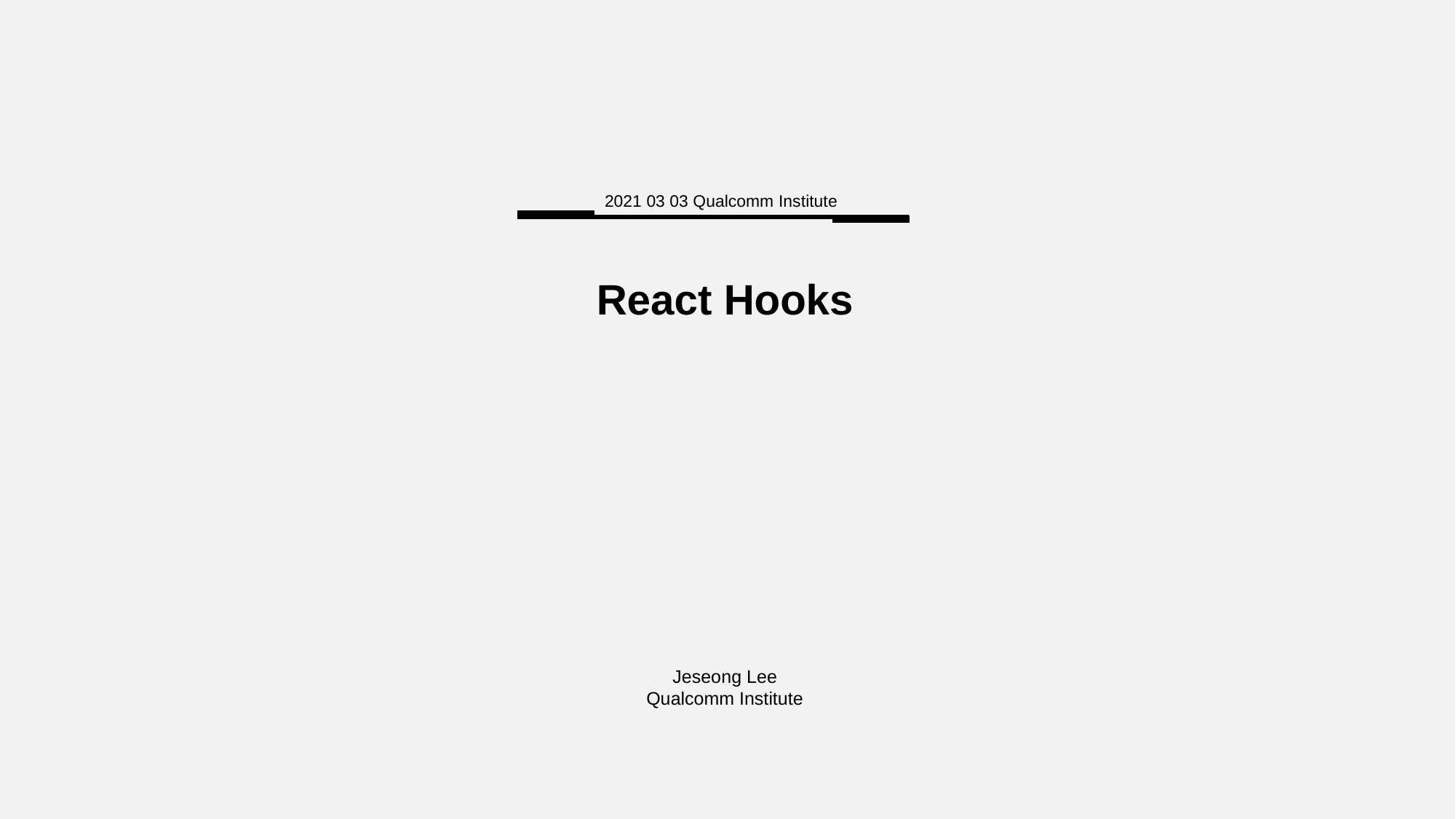

2021 03 03 Qualcomm Institute

React Hooks
Jeseong Lee
Qualcomm Institute